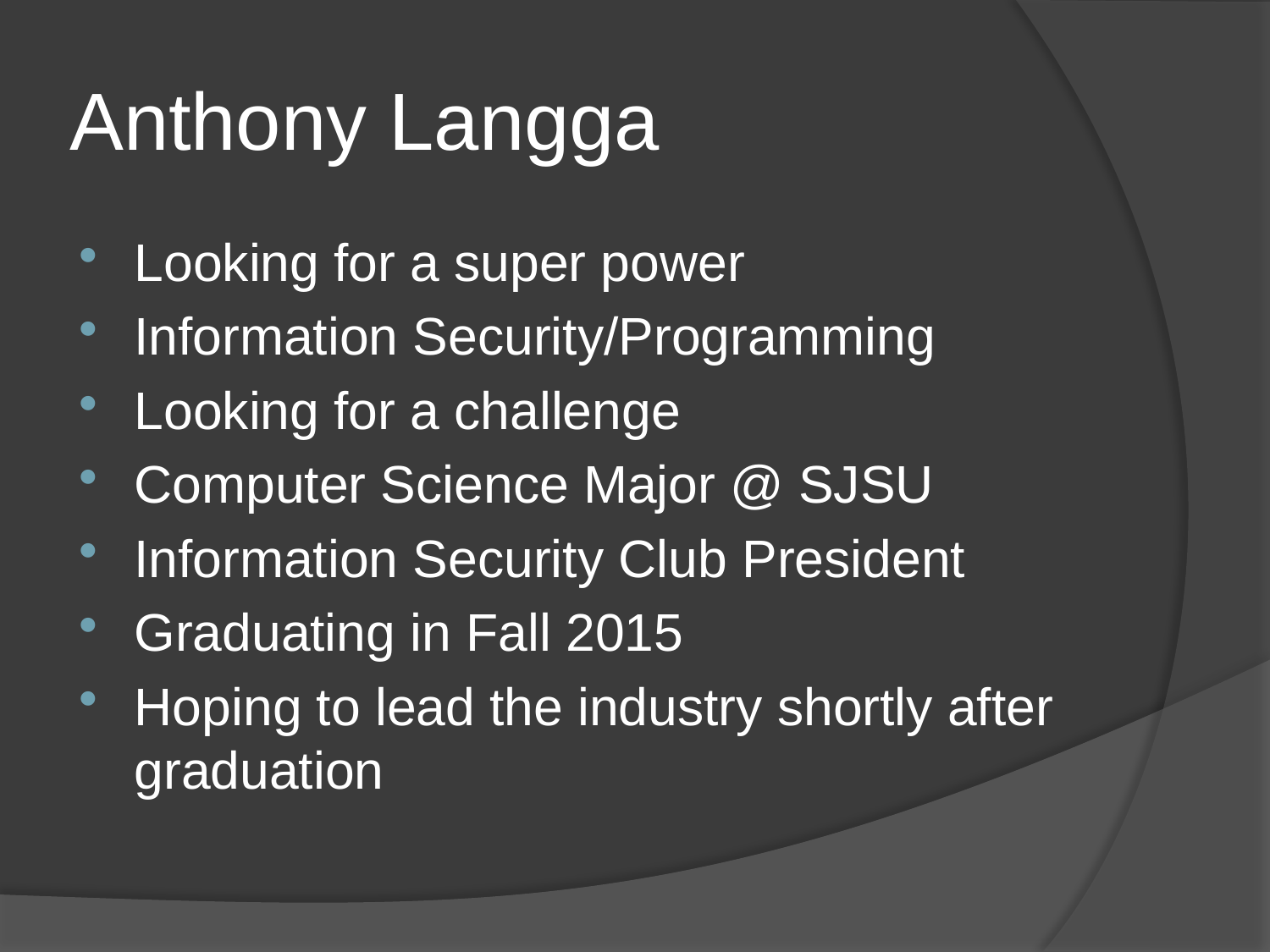

# Anthony Langga
Looking for a super power
Information Security/Programming
Looking for a challenge
Computer Science Major @ SJSU
Information Security Club President
Graduating in Fall 2015
Hoping to lead the industry shortly after graduation